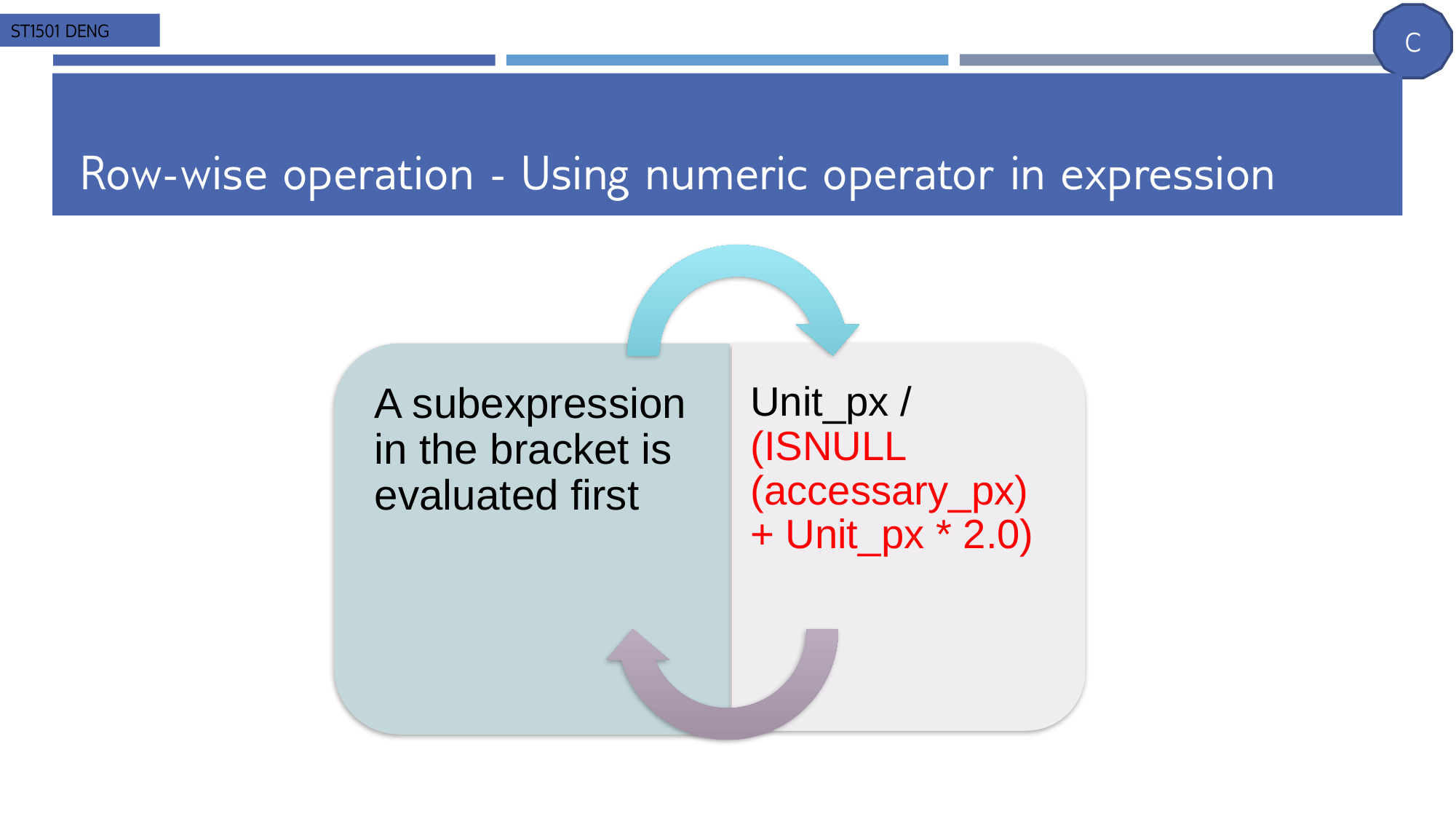

# Row-wise operation - Using numeric operator in expression
A subexpression in the bracket is evaluated first
Unit_px / (ISNULL (accessary_px) + Unit_px * 2.0)